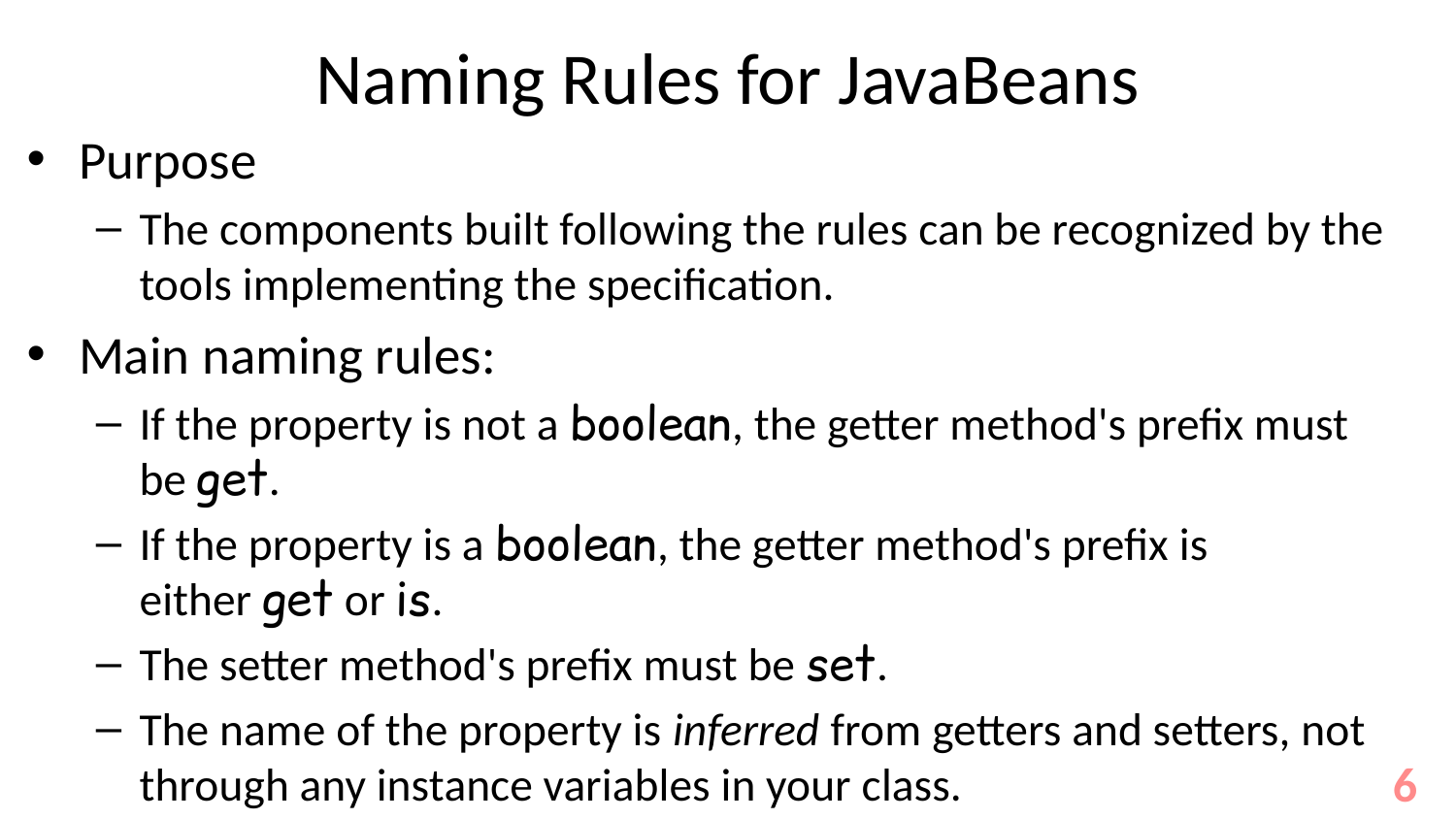

# Naming Rules for JavaBeans
Purpose
The components built following the rules can be recognized by the tools implementing the specification.
Main naming rules:
If the property is not a boolean, the getter method's prefix must be get.
If the property is a boolean, the getter method's prefix is either get or is.
The setter method's prefix must be set.
The name of the property is inferred from getters and setters, not through any instance variables in your class.

6